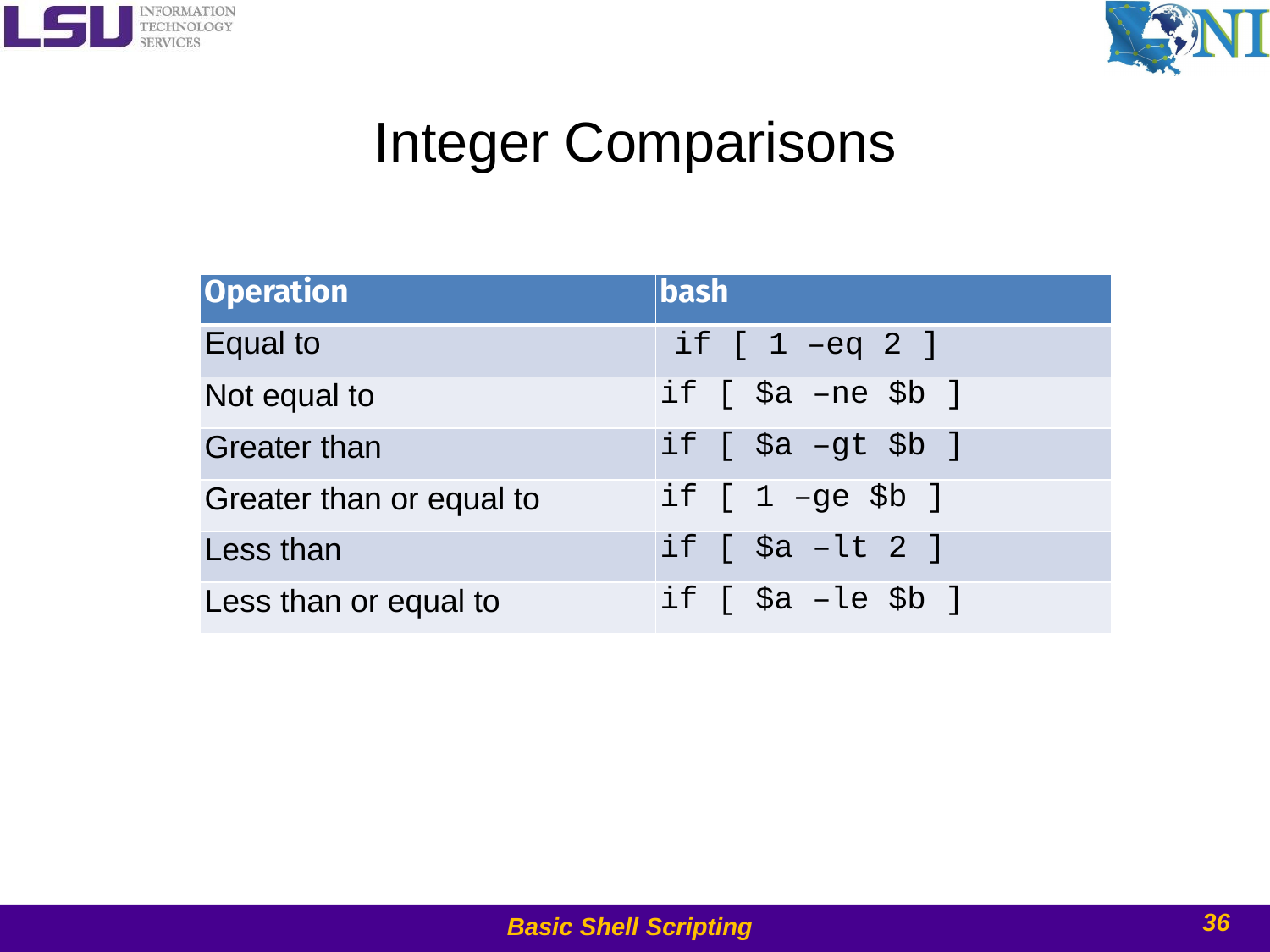

# Integer Comparisons
| Operation | bash |
| --- | --- |
| Equal to | if [ 1 –eq 2 ] |
| Not equal to | if [ $a –ne $b ] |
| Greater than | if [ $a –gt $b ] |
| Greater than or equal to | if [ 1 –ge $b ] |
| Less than | if [ $a –lt 2 ] |
| Less than or equal to | if [ $a –le $b ] |
36
Basic Shell Scripting